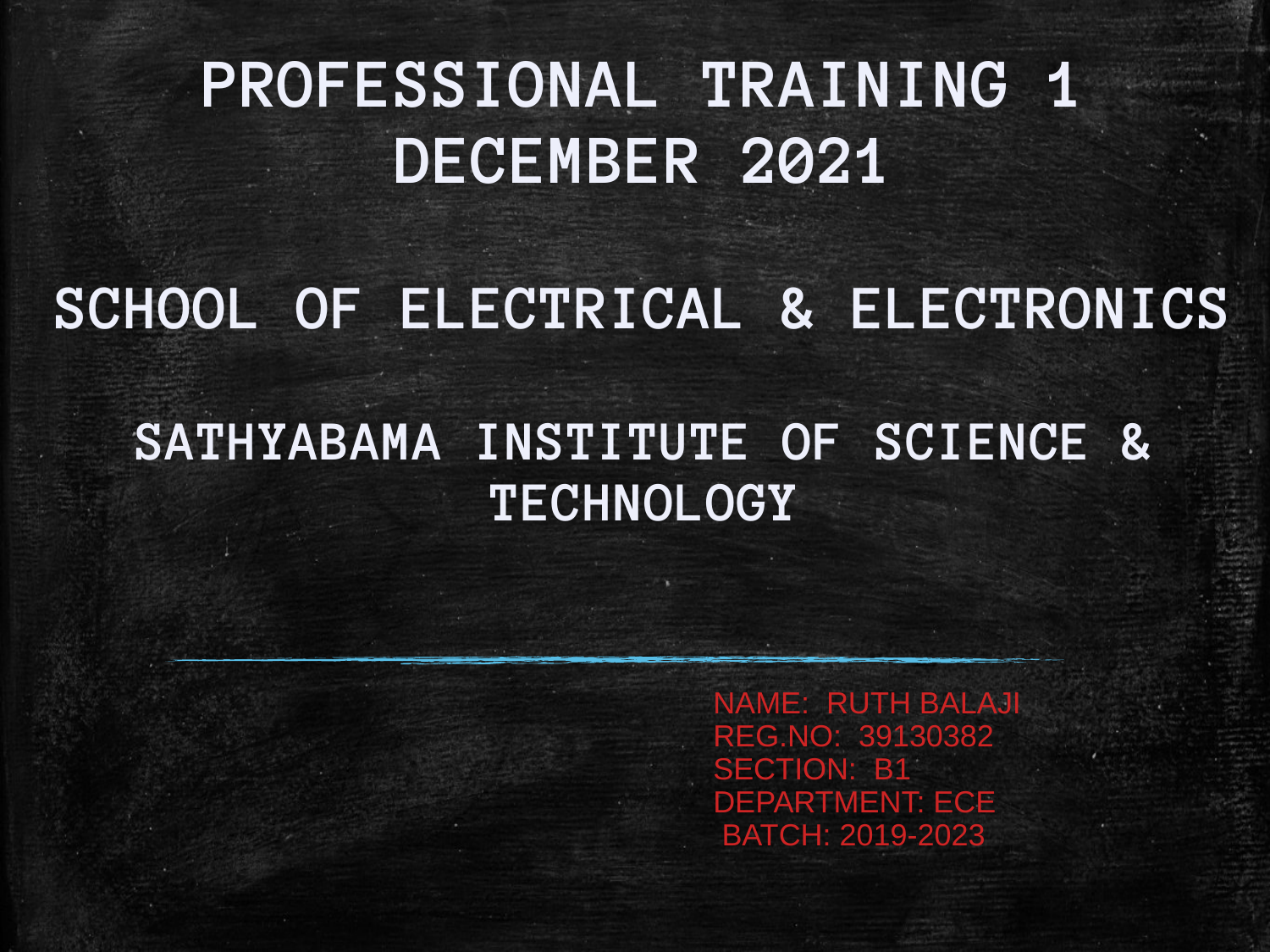

# PROFESSIONAL TRAINING 1 DECEMBER 2021 SCHOOL OF ELECTRICAL & ELECTRONICS SATHYABAMA INSTITUTE OF SCIENCE & TECHNOLOGY

                                                                NAME:  RUTH BALAJI
                                                                REG.NO:  39130382
                                                                SECTION:  B1
                                                                DEPARTMENT: ECE
                                                                 BATCH: 2019-2023